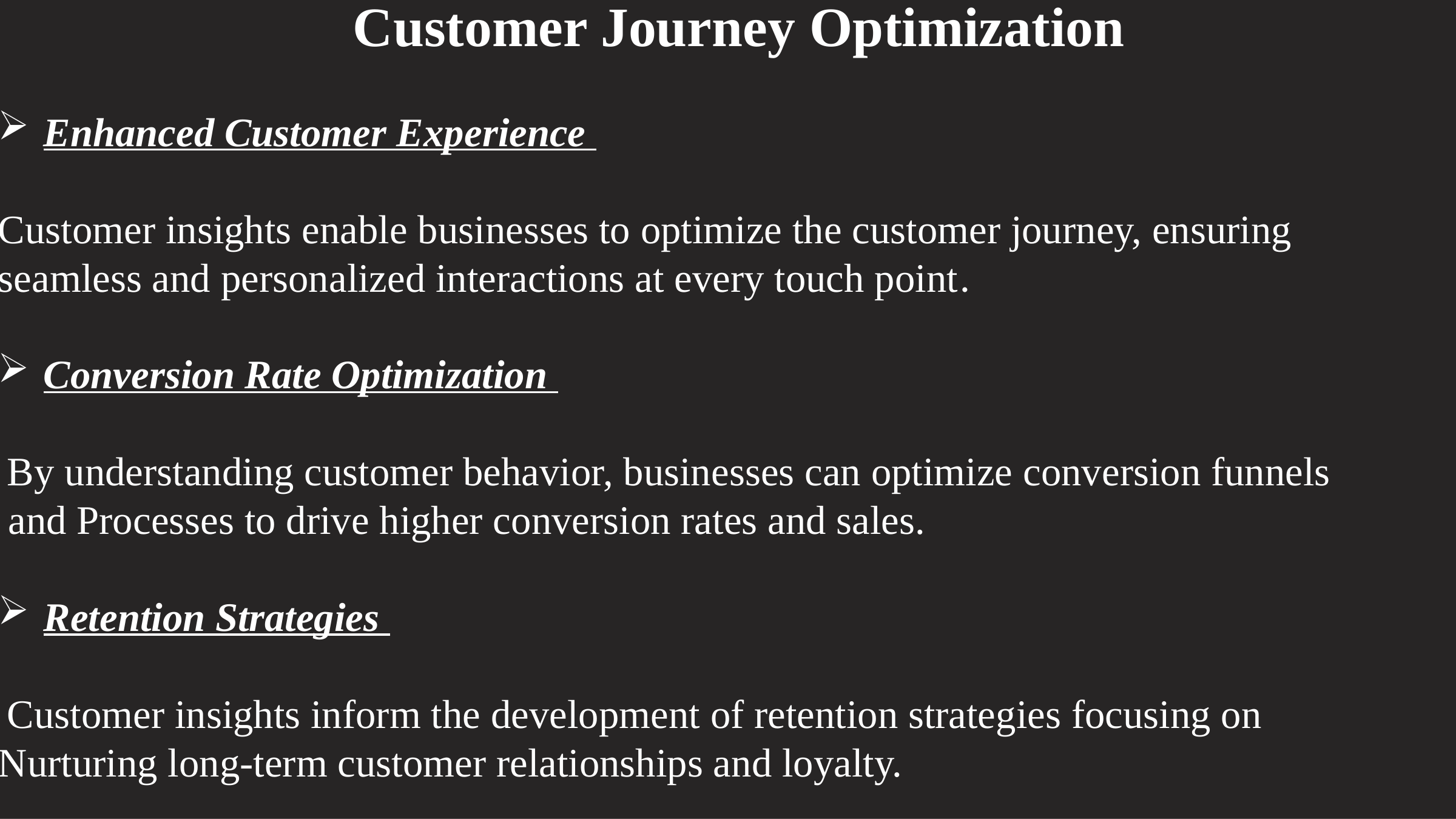

Customer Journey Optimization

Enhanced Customer Experience

Customer insights enable businesses to optimize the customer journey, ensuring    seamless and personalized interactions at every touch point.

Conversion Rate Optimization

 By understanding customer behavior, businesses can optimize conversion funnels
 and Processes to drive higher conversion rates and sales.

Retention Strategies

 Customer insights inform the development of retention strategies focusing on         Nurturing long-term customer relationships and loyalty.